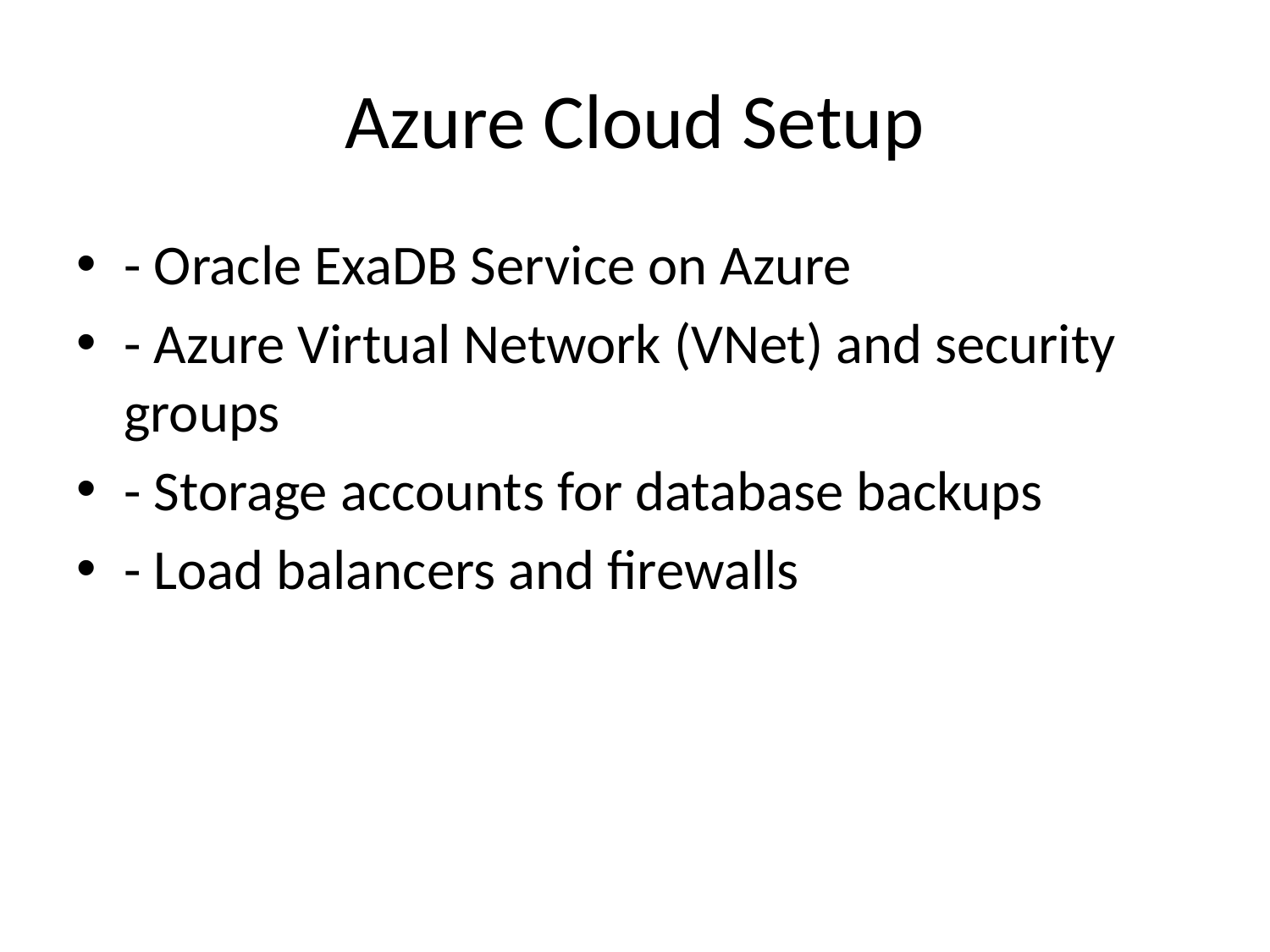

# Azure Cloud Setup
- Oracle ExaDB Service on Azure
- Azure Virtual Network (VNet) and security groups
- Storage accounts for database backups
- Load balancers and firewalls